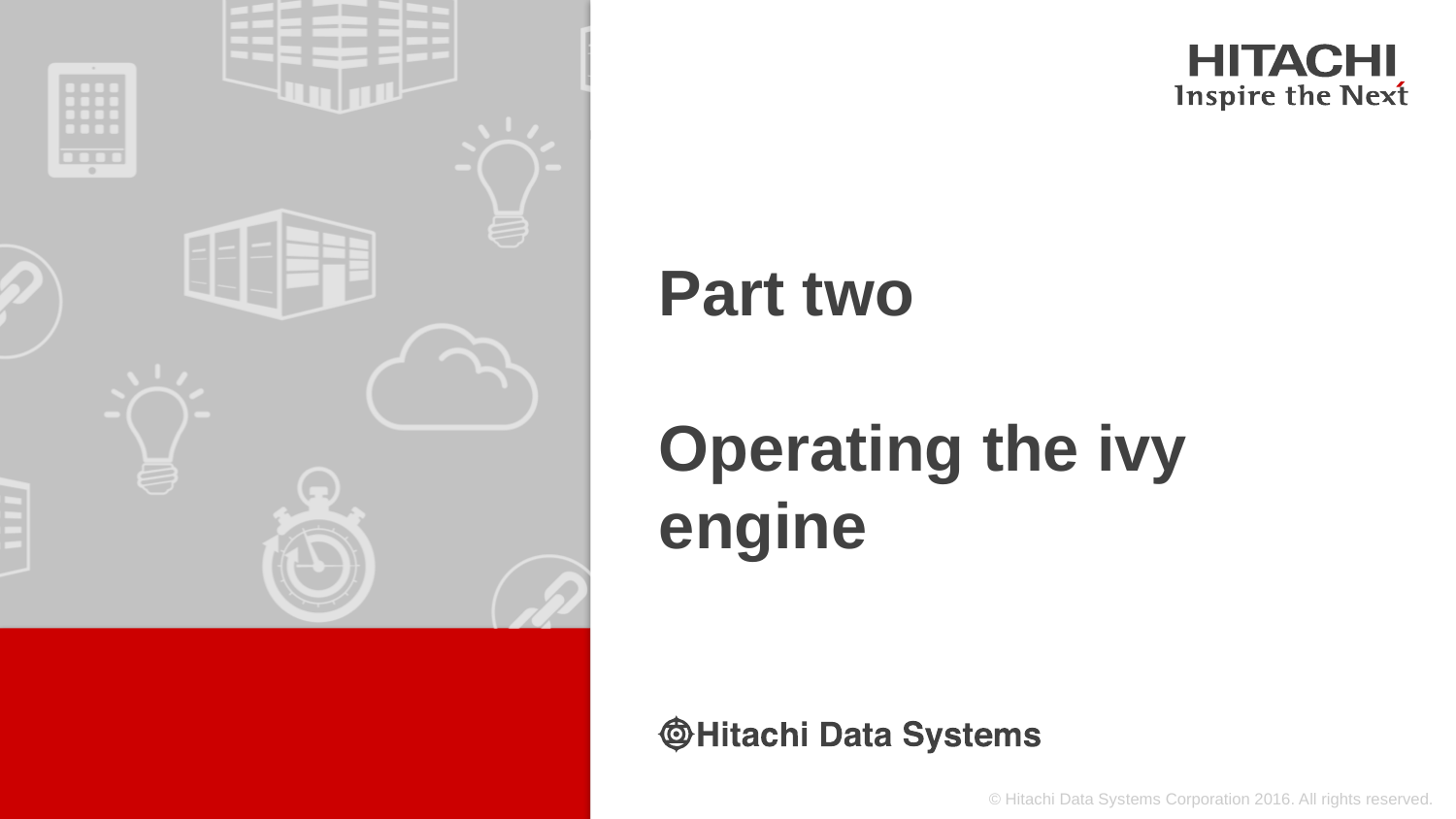

# Part two Operating the ivy engine